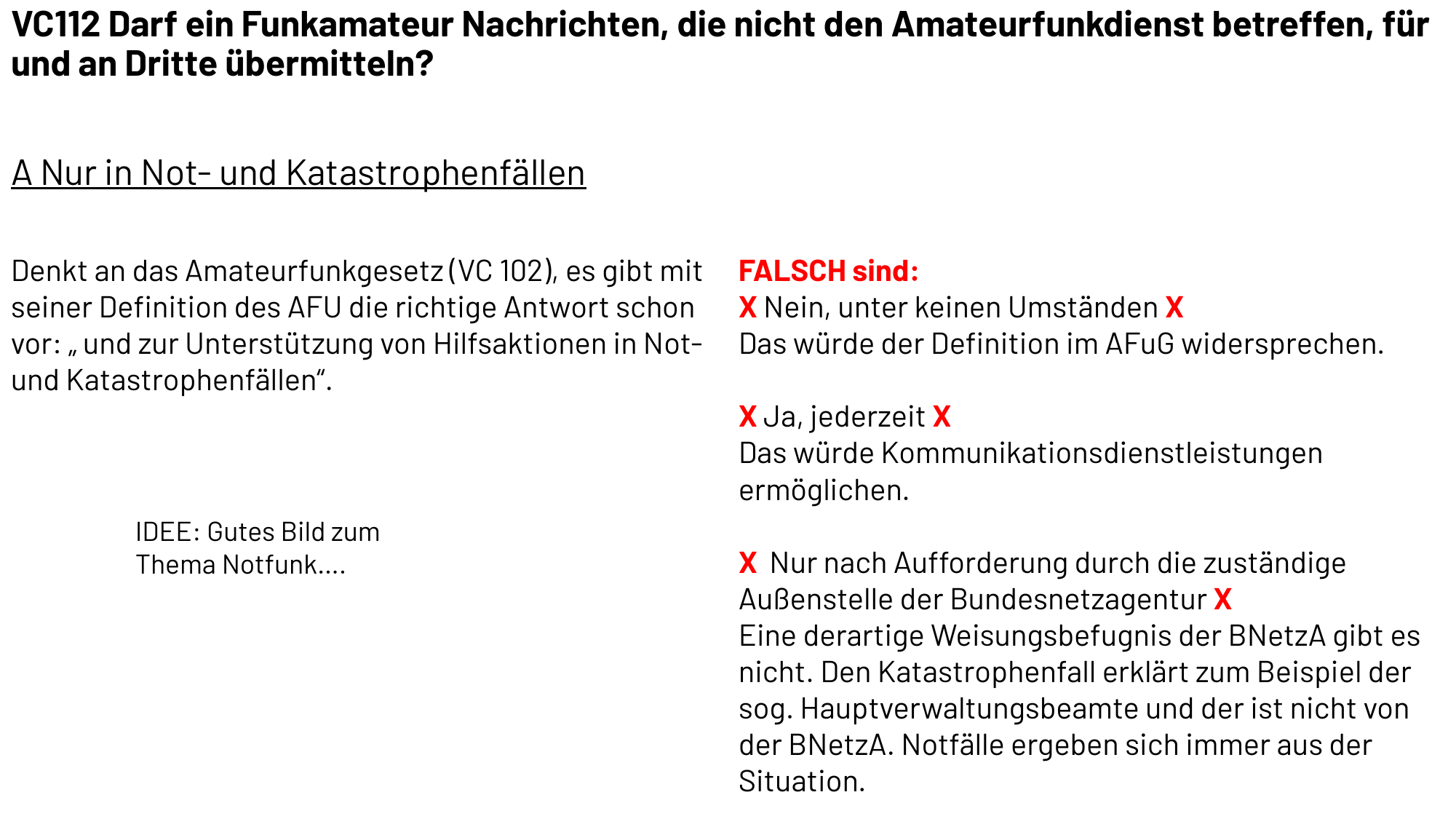

VC112 Darf ein Funkamateur Nachrichten, die nicht den Amateurfunkdienst betreffen, für und an Dritte übermitteln?

A Nur in Not- und Katastrophenfällen
Denkt an das Amateurfunkgesetz (VC 102), es gibt mit seiner Definition des AFU die richtige Antwort schon vor: „ und zur Unterstützung von Hilfsaktionen in Not- und Katastrophenfällen“.
FALSCH sind:
X Nein, unter keinen Umständen X
Das würde der Definition im AFuG widersprechen.

X Ja, jederzeit X
Das würde Kommunikationsdienstleistungen ermöglichen.

X  Nur nach Aufforderung durch die zuständige Außenstelle der Bundesnetzagentur X
Eine derartige Weisungsbefugnis der BNetzA gibt es nicht. Den Katastrophenfall erklärt zum Beispiel der sog. Hauptverwaltungsbeamte und der ist nicht von der BNetzA. Notfälle ergeben sich immer aus der Situation.
IDEE: Gutes Bild zum Thema Notfunk….